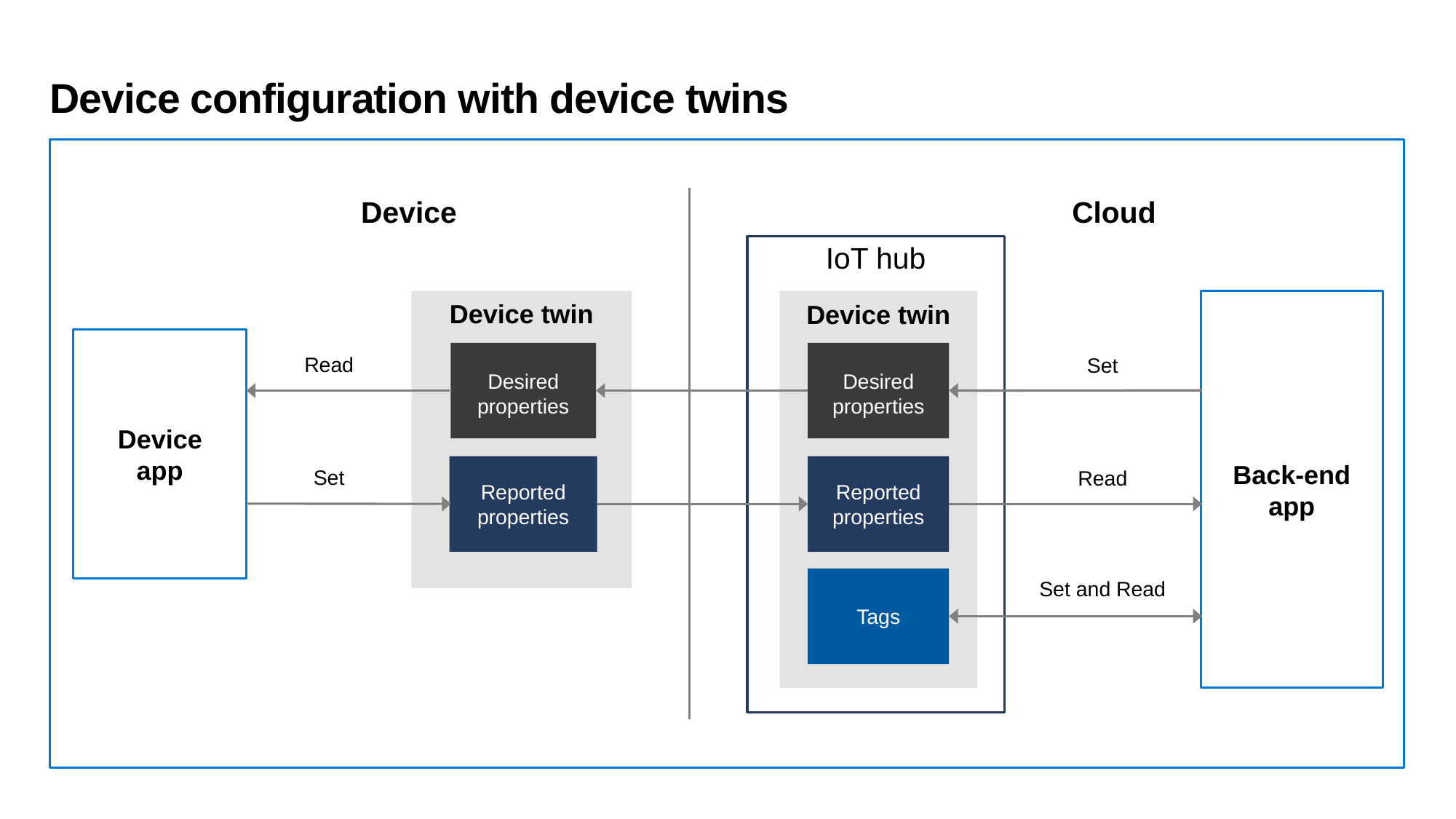

# Device configuration with device twins

Device
Cloud
IoT hub
Device twin
Device twin
Back-end app
Device app
Desired properties
Desired properties
Read
Set
Reported properties
Reported properties
Set
Read
Tags
Set and Read